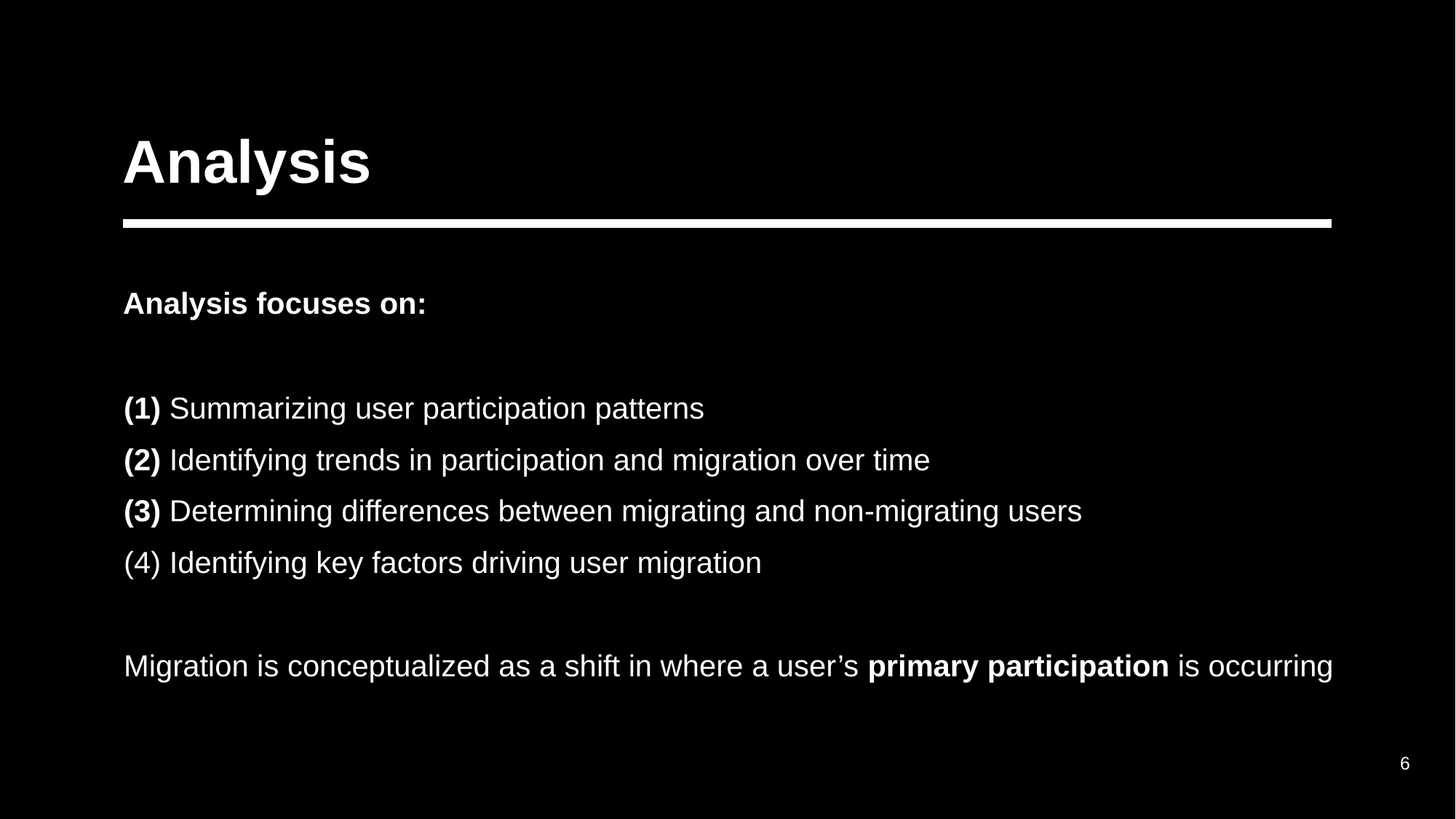

# Analysis
Analysis focuses on:

(1) Summarizing user participation patterns
(2) Identifying trends in participation and migration over time
(3) Determining differences between migrating and non-migrating users
(4) Identifying key factors driving user migration

Migration is conceptualized as a shift in where a user’s primary participation is occurring
6